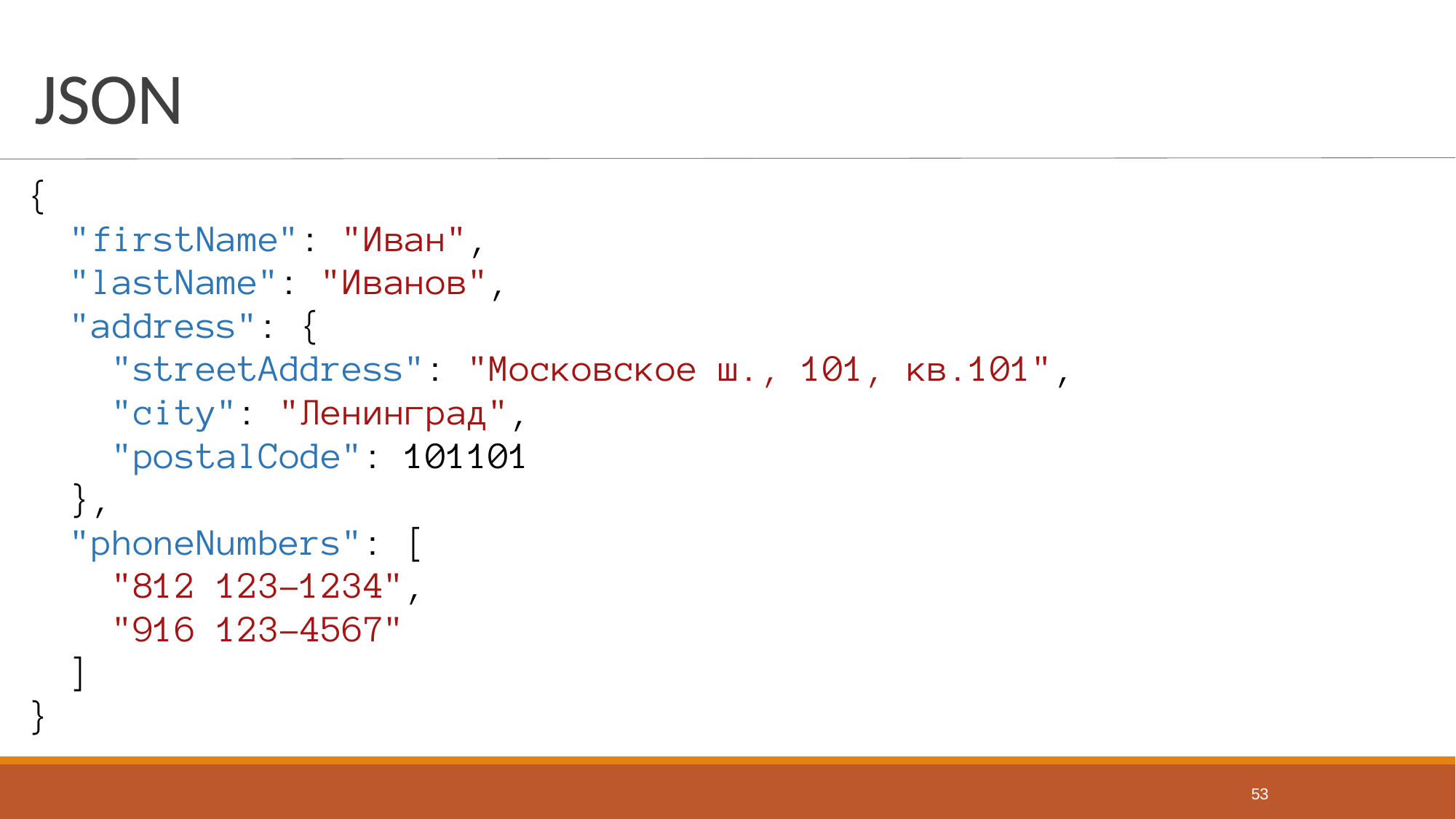

# JSON
{
  "firstName": "Иван",
  "lastName": "Иванов",
  "address": {
    "streetAddress": "Московское ш., 101, кв.101",
    "city": "Ленинград",
    "postalCode": 101101
  },
  "phoneNumbers": [
    "812 123-1234",
    "916 123-4567"
  ]
}
53